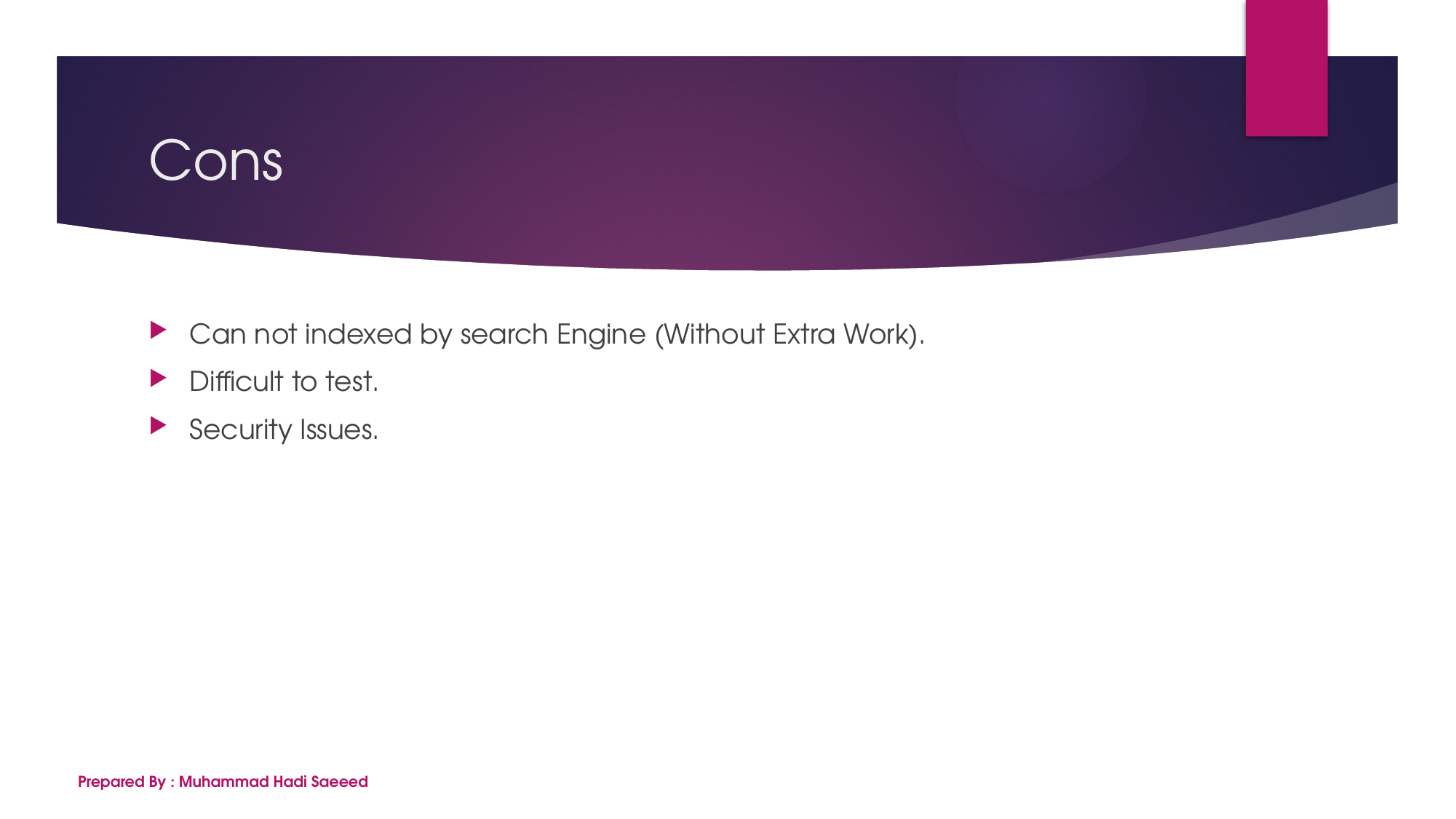

# Cons
Can not indexed by search Engine (Without Extra Work).
Difficult to test.
Security Issues.
Prepared By : Muhammad Hadi Saeeed